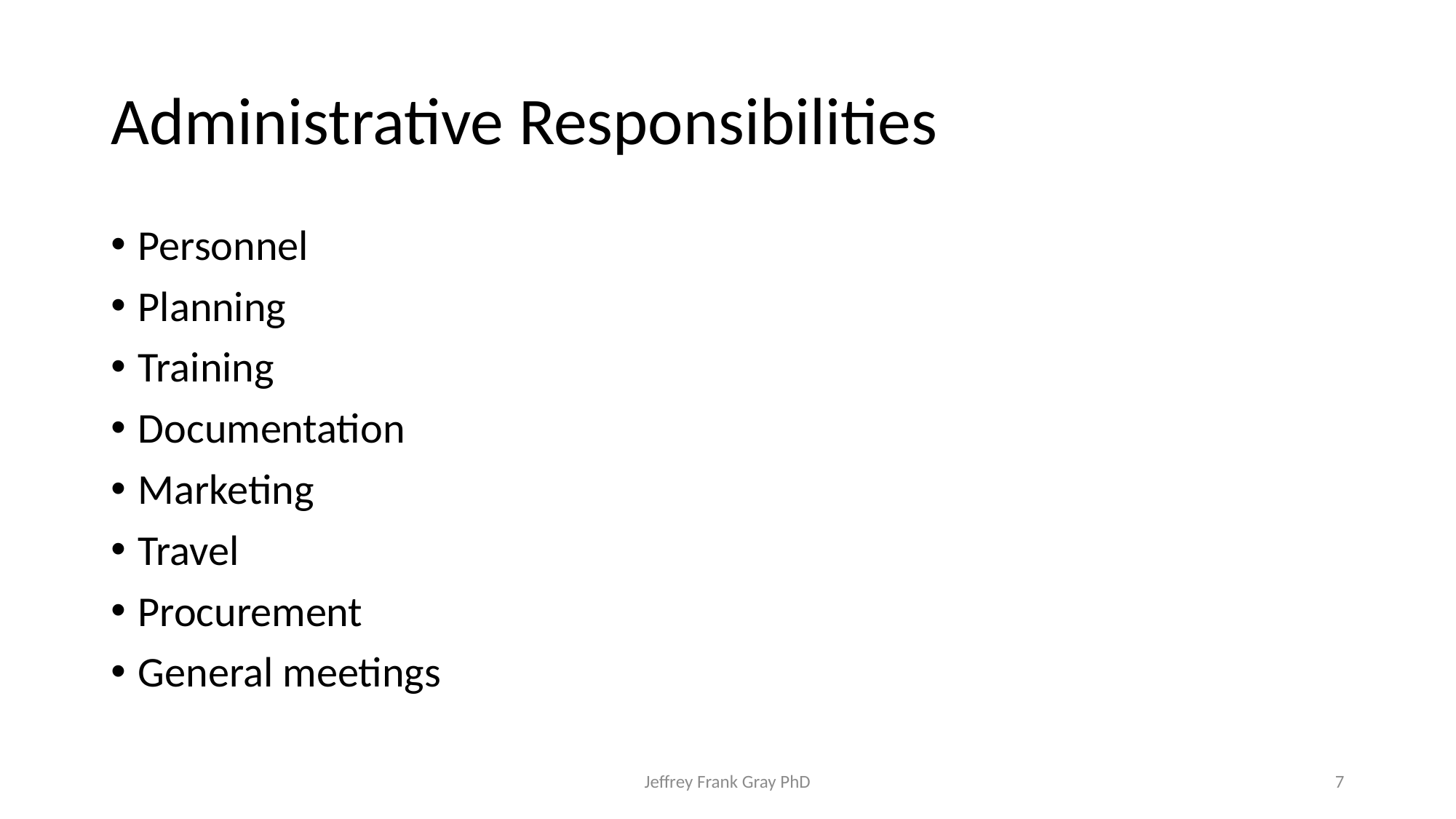

# Administrative Responsibilities
Personnel
Planning
Training
Documentation
Marketing
Travel
Procurement
General meetings
Jeffrey Frank Gray PhD
7